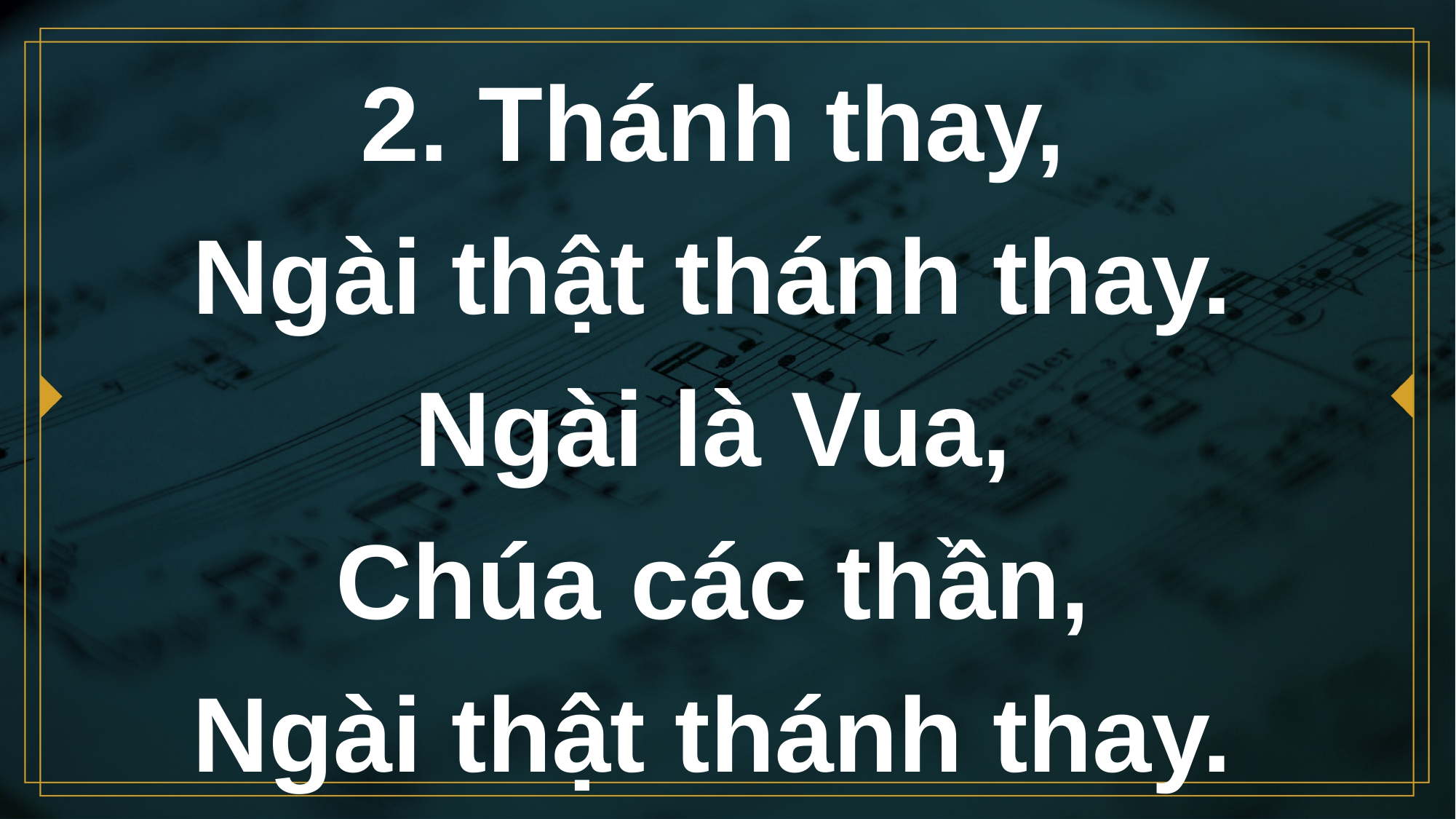

# 2. Thánh thay, Ngài thật thánh thay.
Ngài là Vua,
Chúa các thần,
Ngài thật thánh thay.